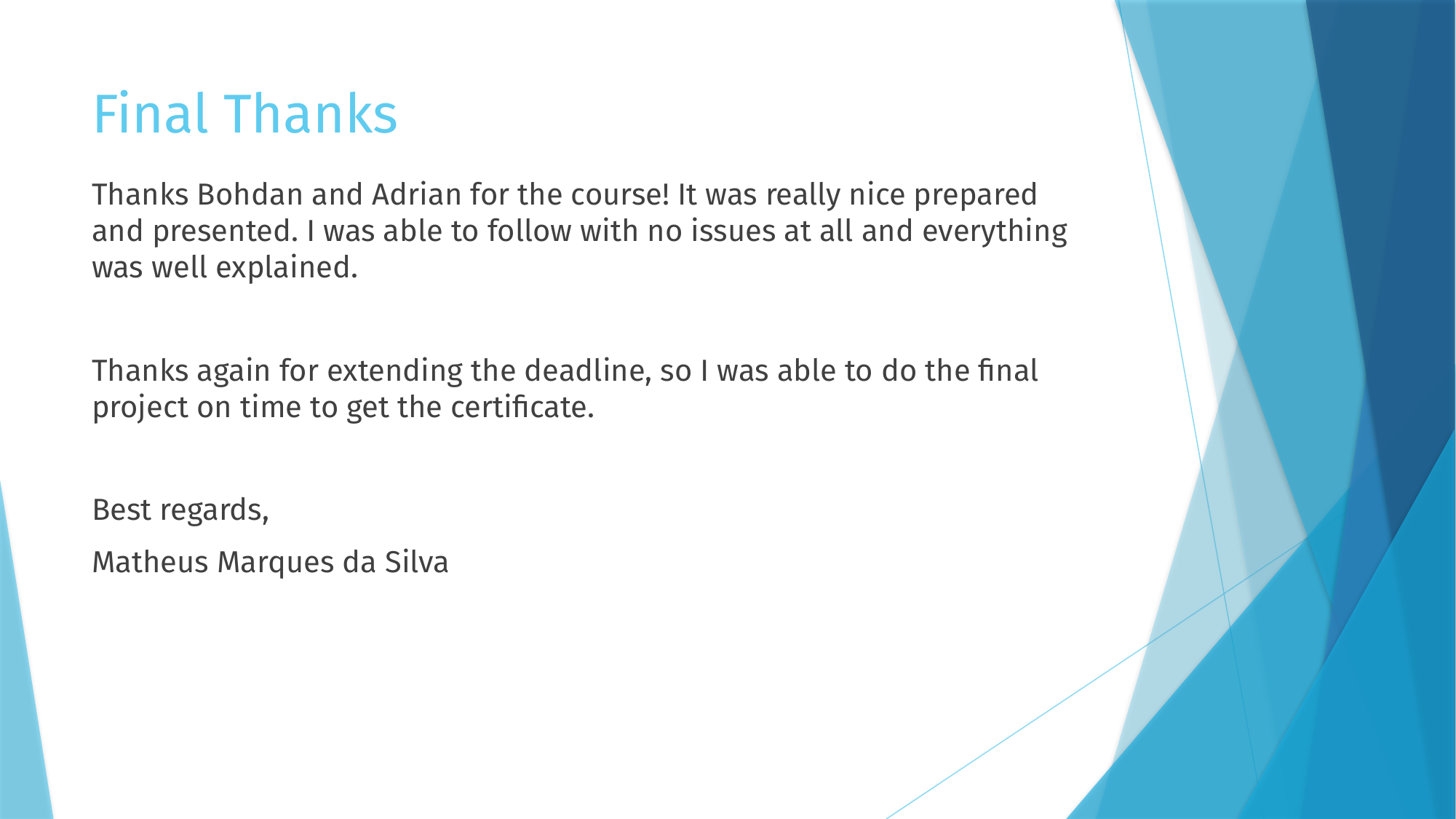

# Final Thanks
Thanks Bohdan and Adrian for the course! It was really nice prepared and presented. I was able to follow with no issues at all and everything was well explained.

Thanks again for extending the deadline, so I was able to do the final project on time to get the certificate.

Best regards,
Matheus Marques da Silva